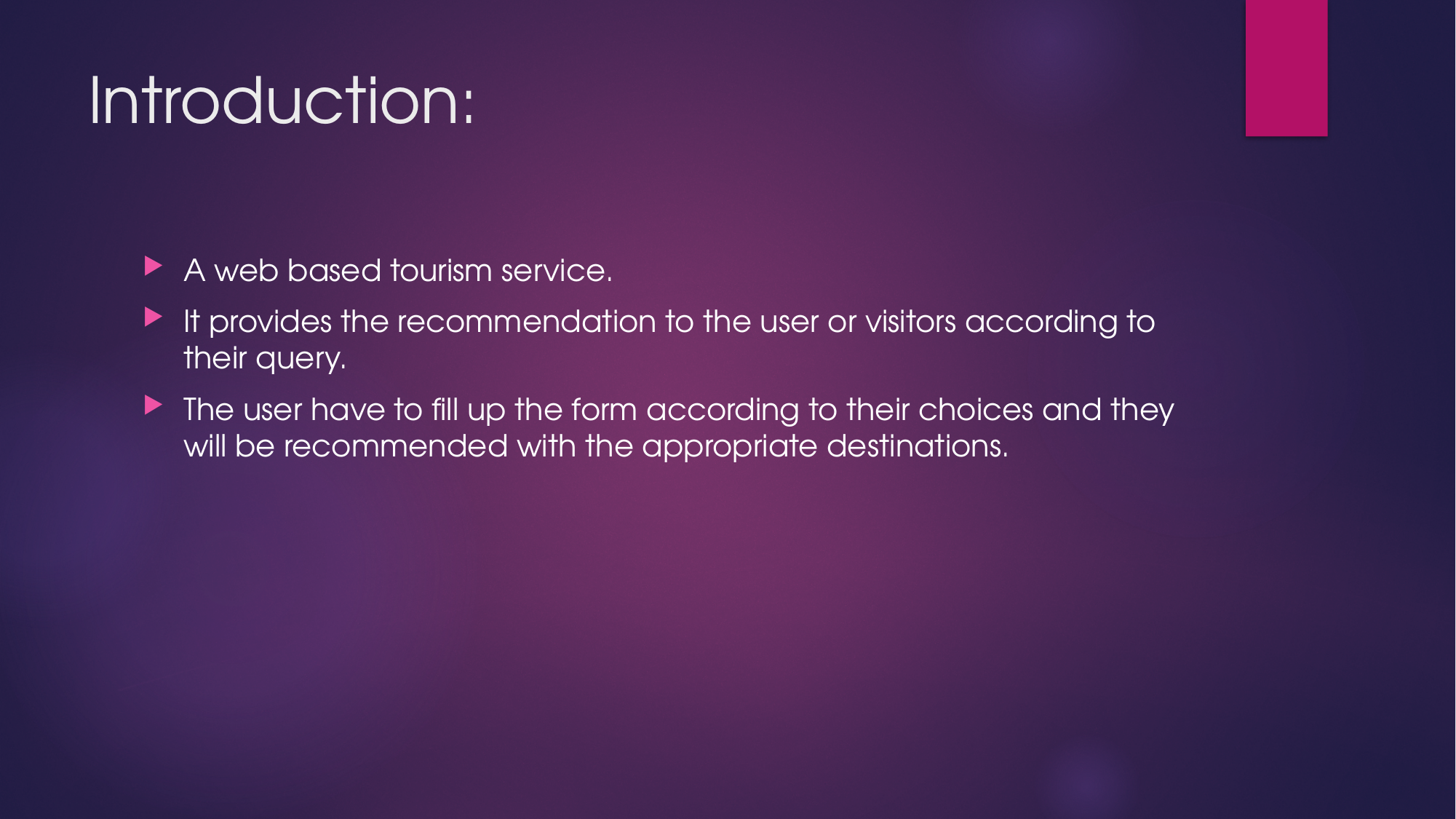

# Introduction:
A web based tourism service.
It provides the recommendation to the user or visitors according to their query.
The user have to fill up the form according to their choices and they will be recommended with the appropriate destinations.